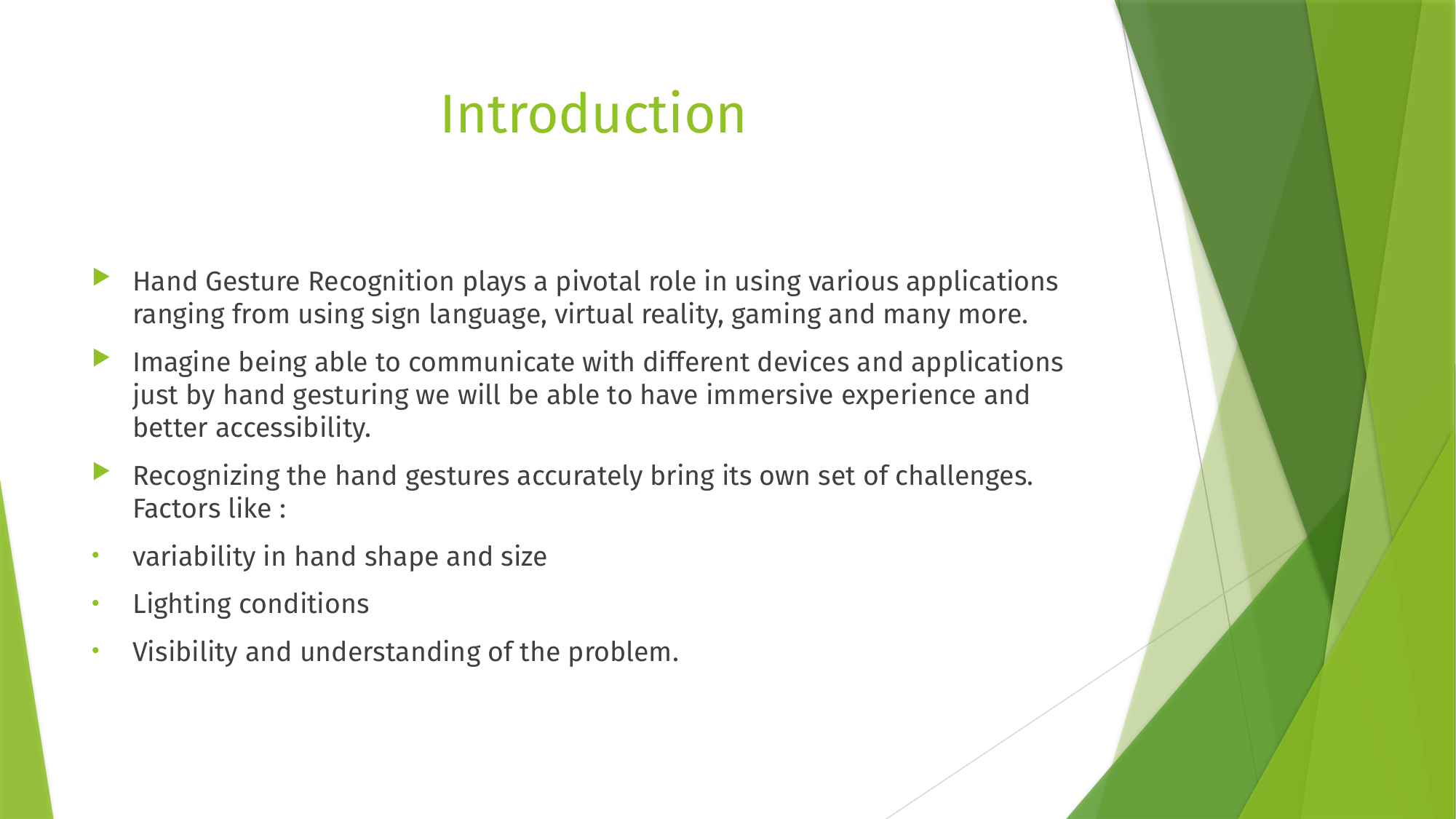

# Introduction
Hand Gesture Recognition plays a pivotal role in using various applications ranging from using sign language, virtual reality, gaming and many more.
Imagine being able to communicate with different devices and applications just by hand gesturing we will be able to have immersive experience and better accessibility.
Recognizing the hand gestures accurately bring its own set of challenges. Factors like :
variability in hand shape and size
Lighting conditions
Visibility and understanding of the problem.